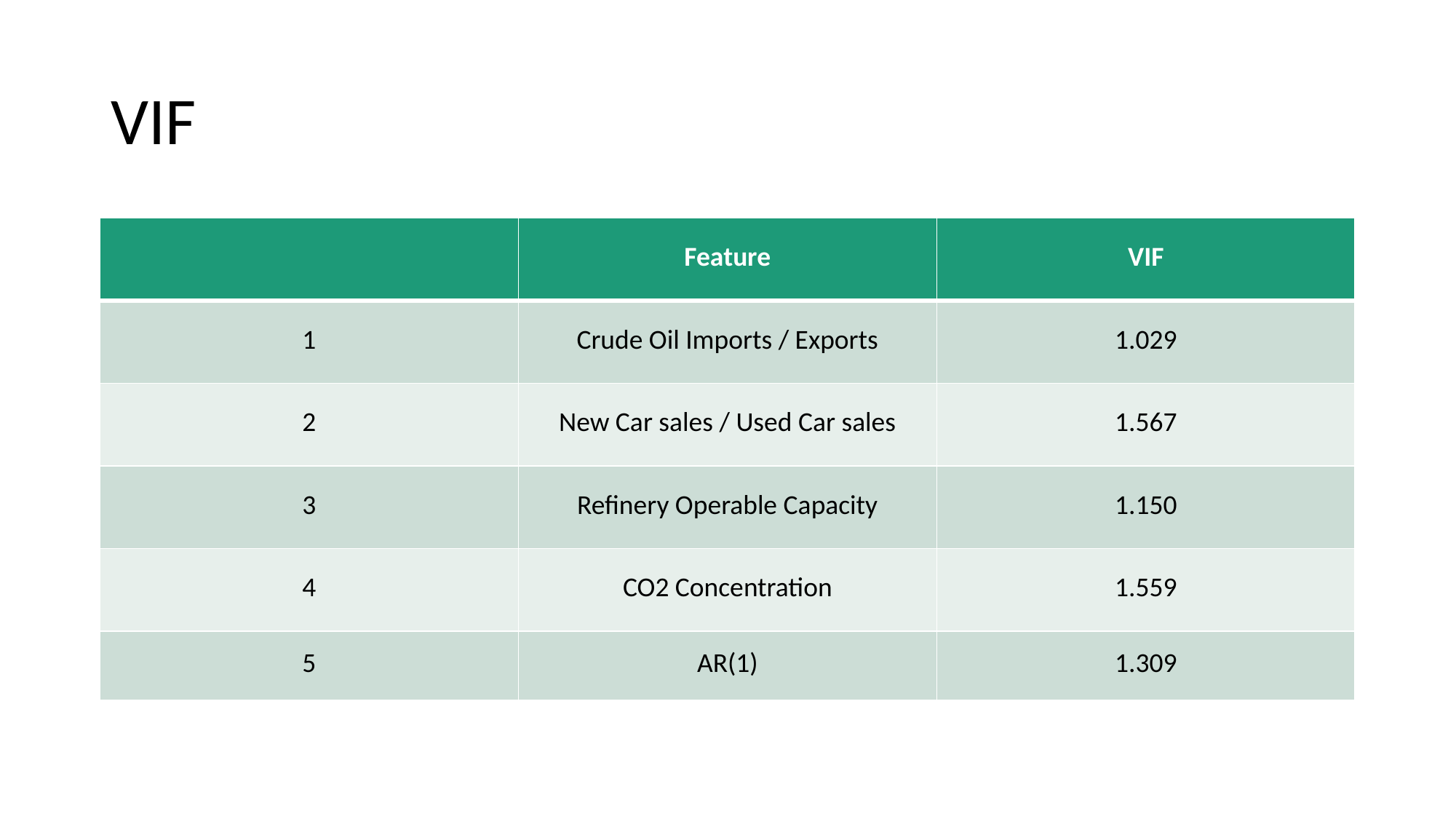

# VIF

| ​ | Feature​ | VIF​ |
| --- | --- | --- |
| 1​ | Crude Oil Imports / Exports​ | 1.029 |
| 2​ | New Car sales / Used Car sales​ | 1.567 |
| 3​ | Refinery Operable Capacity​ | 1.150 |
| 4​ | CO2 Concentration​ | 1.559 |
| 5​ | AR(1)​ | 1.309 |